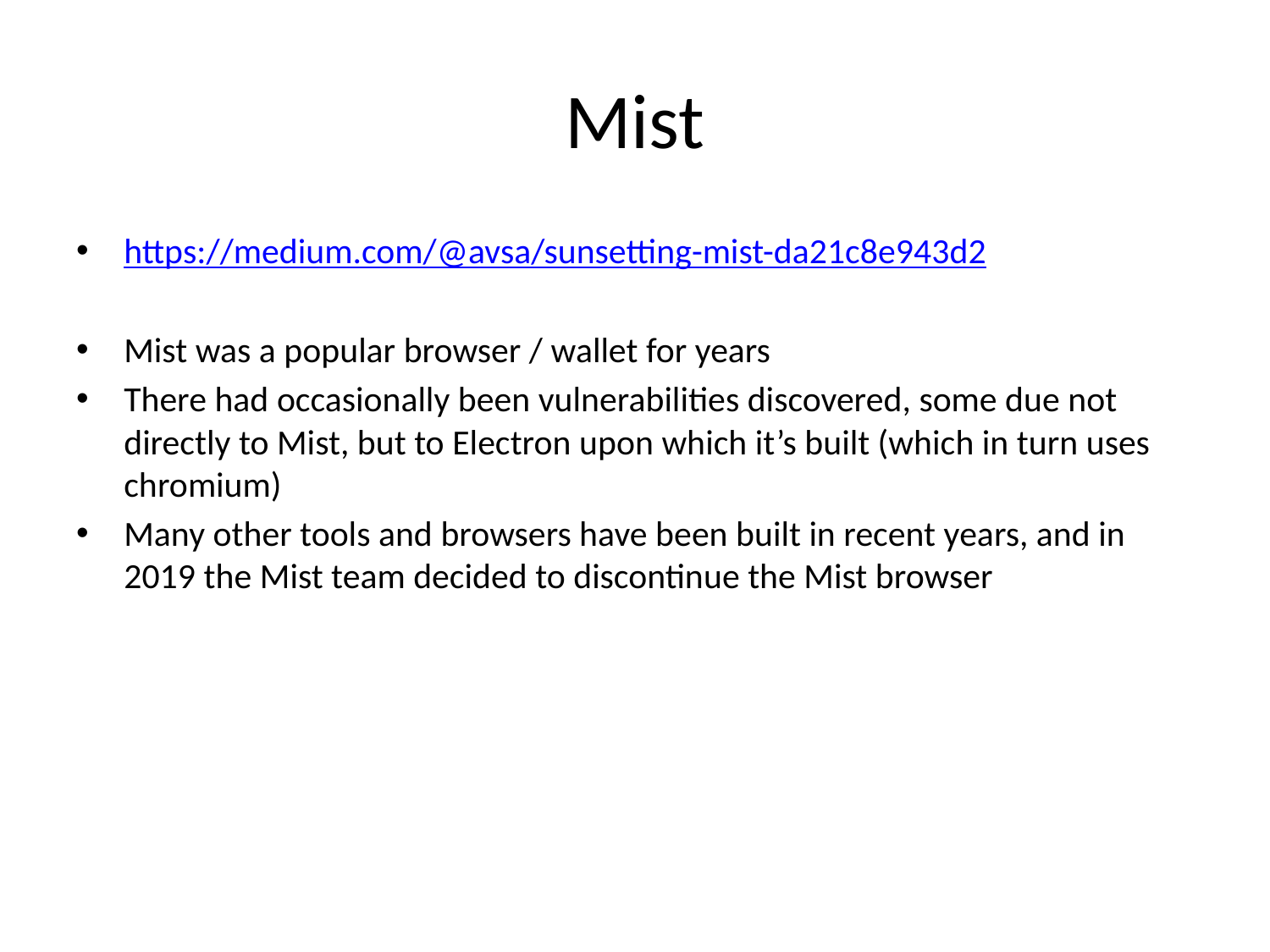

# Mist
https://medium.com/@avsa/sunsetting-mist-da21c8e943d2

Mist was a popular browser / wallet for years
There had occasionally been vulnerabilities discovered, some due not directly to Mist, but to Electron upon which it’s built (which in turn uses chromium)
Many other tools and browsers have been built in recent years, and in 2019 the Mist team decided to discontinue the Mist browser